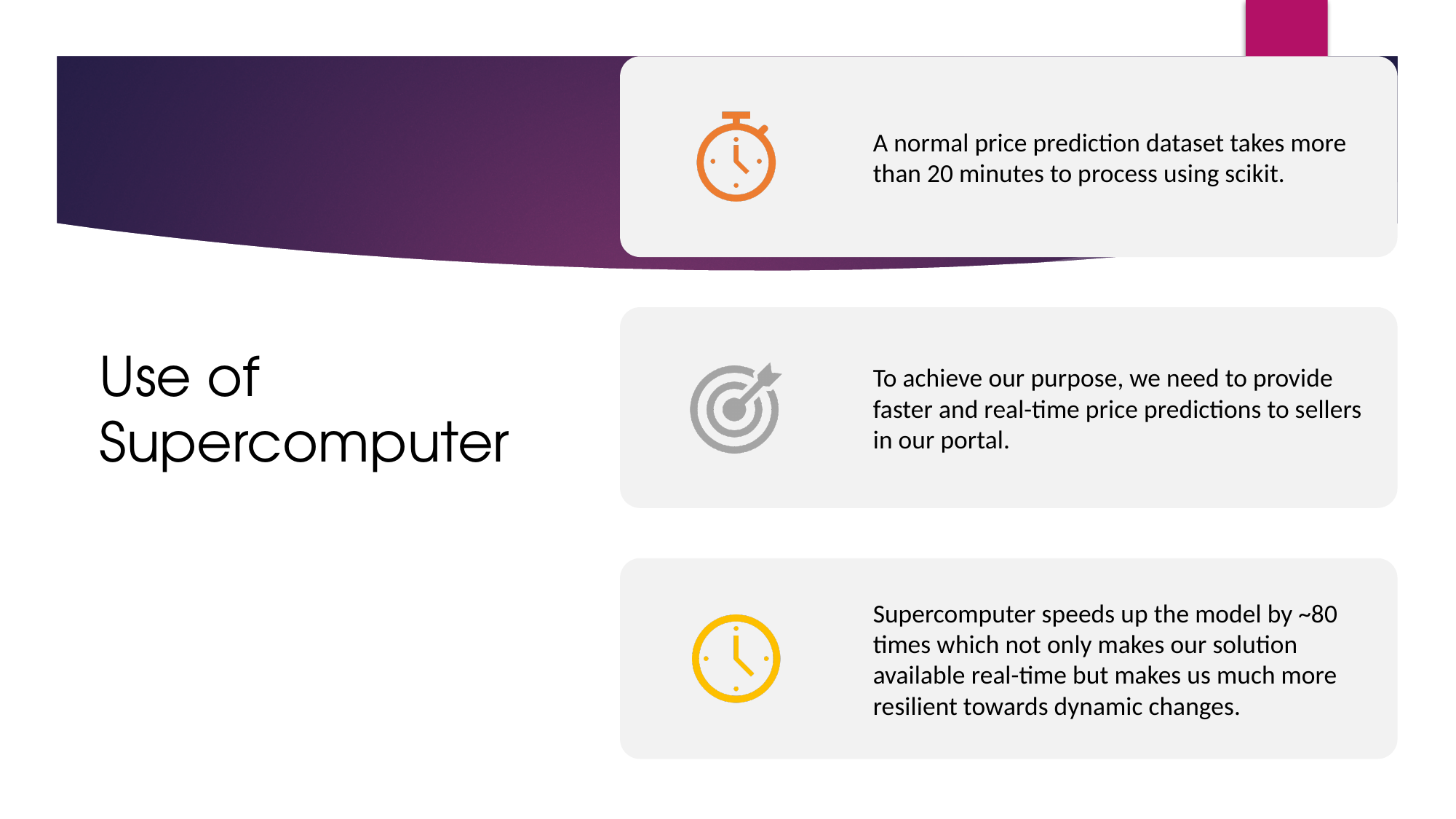

A normal price prediction dataset takes more than 20 minutes to process using scikit.
To achieve our purpose, we need to provide faster and real-time price predictions to sellers in our portal.
Supercomputer speeds up the model by ~80 times which not only makes our solution available real-time but makes us much more resilient towards dynamic changes.
# Use of Supercomputer